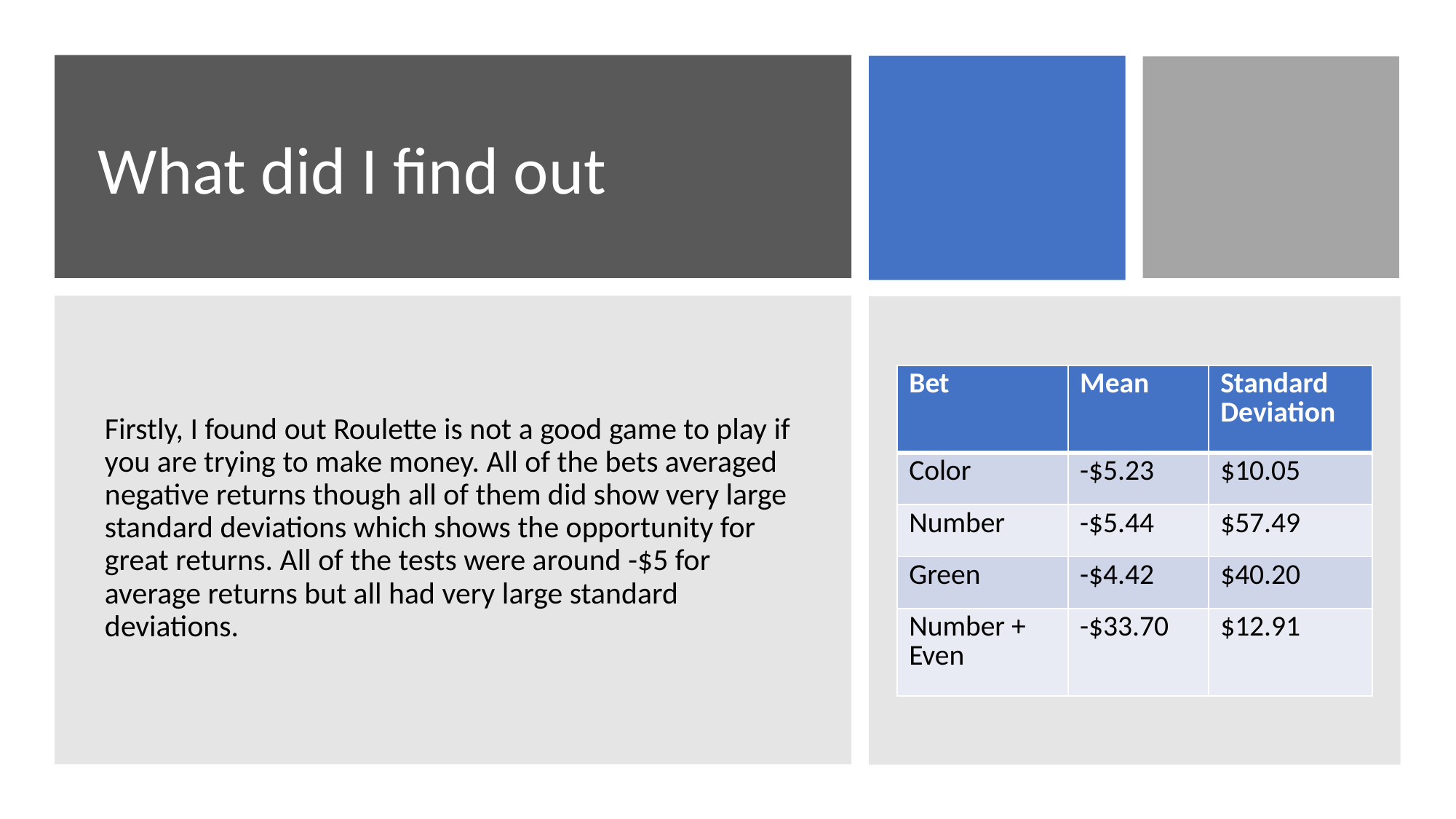

# What did I find out

Firstly, I found out Roulette is not a good game to play if you are trying to make money. All of the bets averaged negative returns though all of them did show very large standard deviations which shows the opportunity for great returns. All of the tests were around -$5 for average returns but all had very large standard deviations.
| Bet | Mean | Standard Deviation |
| --- | --- | --- |
| Color | -$5.23 | $10.05 |
| Number | -$5.44 | $57.49 |
| Green | -$4.42 | $40.20 |
| Number + Even | -$33.70 | $12.91 |